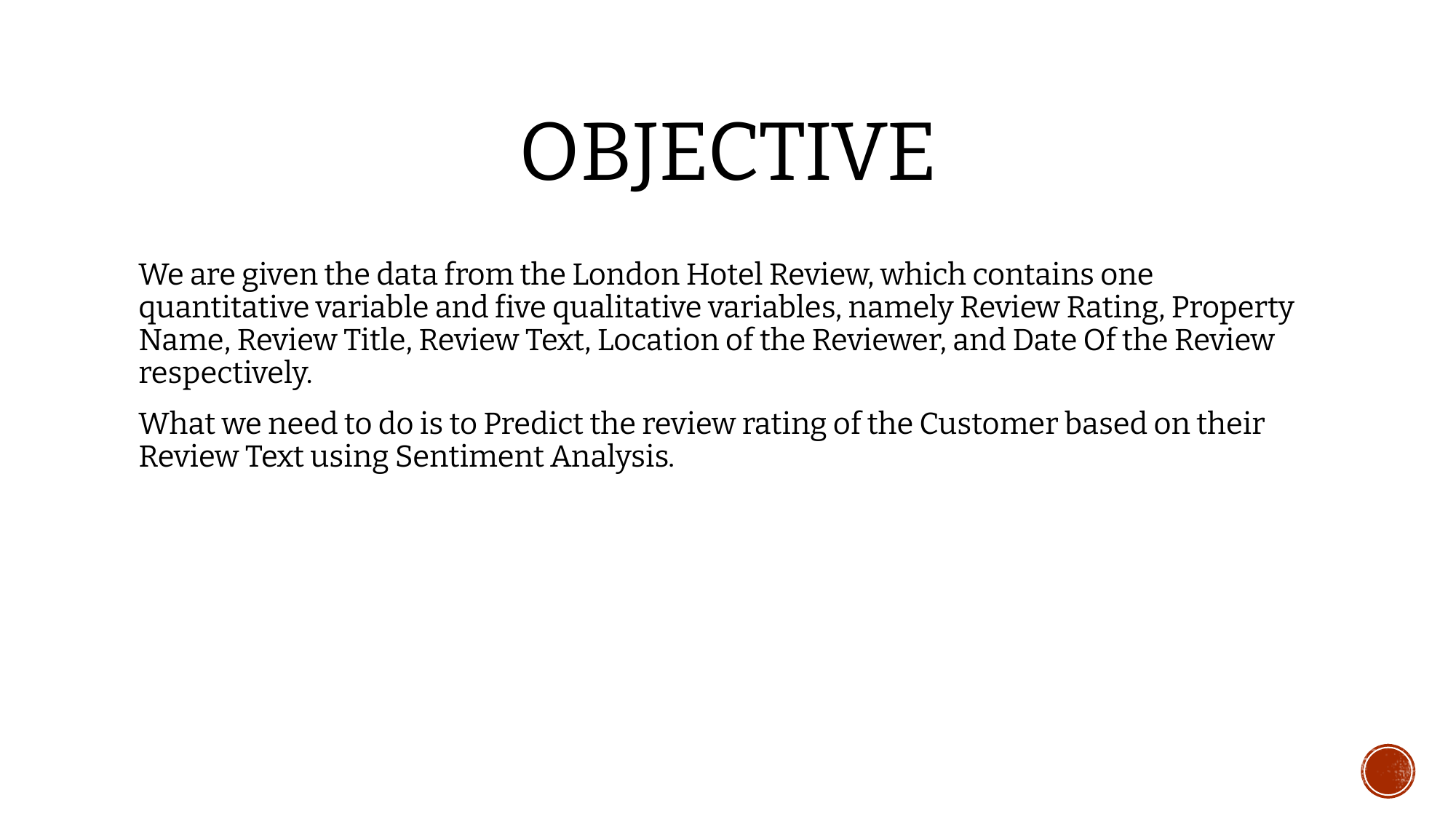

# OBJECTIVE
We are given the data from the London Hotel Review, which contains one quantitative variable and five qualitative variables, namely Review Rating, Property Name, Review Title, Review Text, Location of the Reviewer, and Date Of the Review respectively.
What we need to do is to Predict the review rating of the Customer based on their Review Text using Sentiment Analysis.